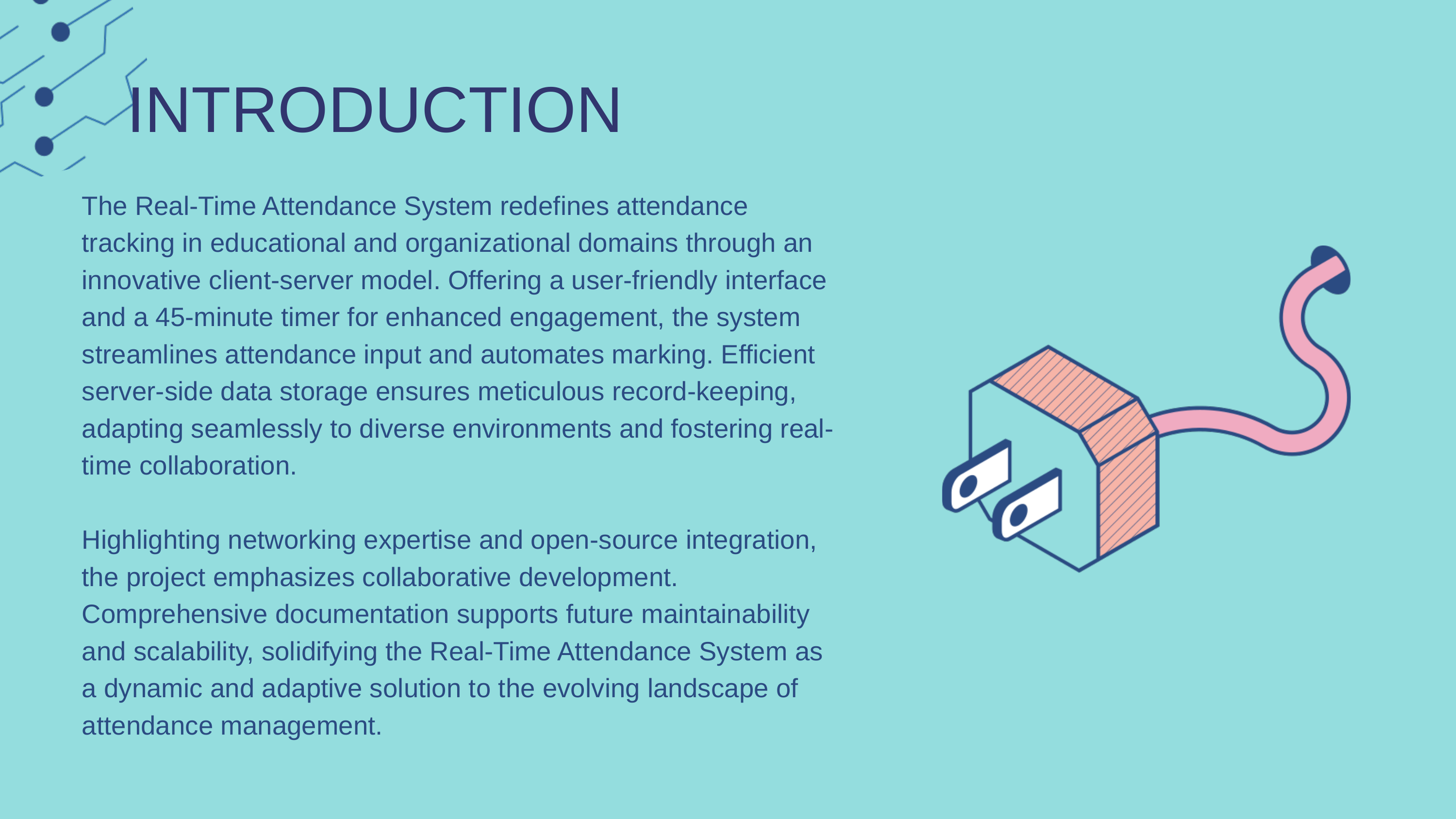

INTRODUCTION
The Real-Time Attendance System redefines attendance tracking in educational and organizational domains through an innovative client-server model. Offering a user-friendly interface and a 45-minute timer for enhanced engagement, the system streamlines attendance input and automates marking. Efficient server-side data storage ensures meticulous record-keeping, adapting seamlessly to diverse environments and fostering real-time collaboration.

Highlighting networking expertise and open-source integration, the project emphasizes collaborative development. Comprehensive documentation supports future maintainability and scalability, solidifying the Real-Time Attendance System as a dynamic and adaptive solution to the evolving landscape of attendance management.